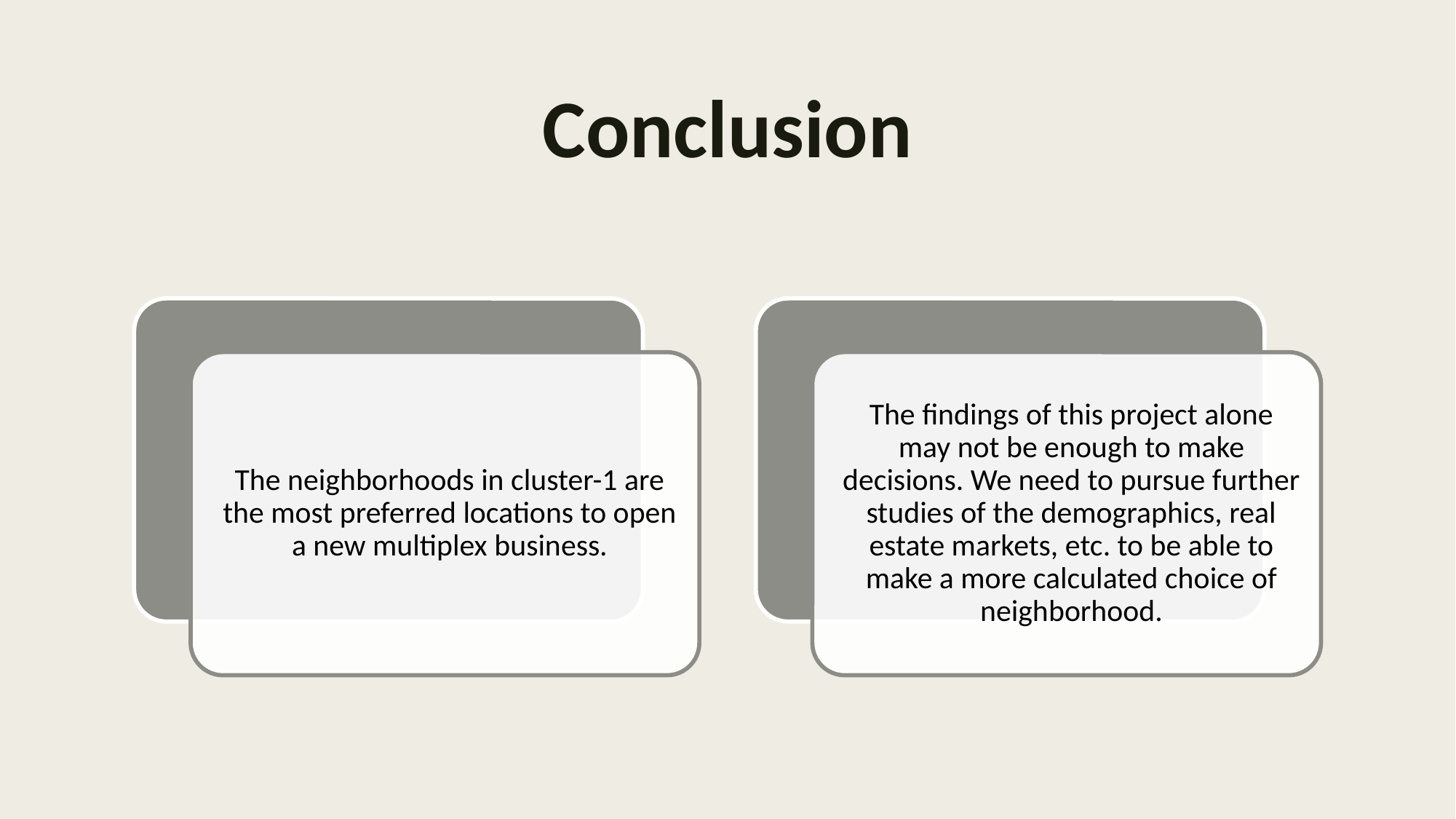

# Conclusion
The neighborhoods in cluster-1 are the most preferred locations to open a new multiplex business.
The findings of this project alone may not be enough to make decisions. We need to pursue further studies of the demographics, real estate markets, etc. to be able to make a more calculated choice of neighborhood.